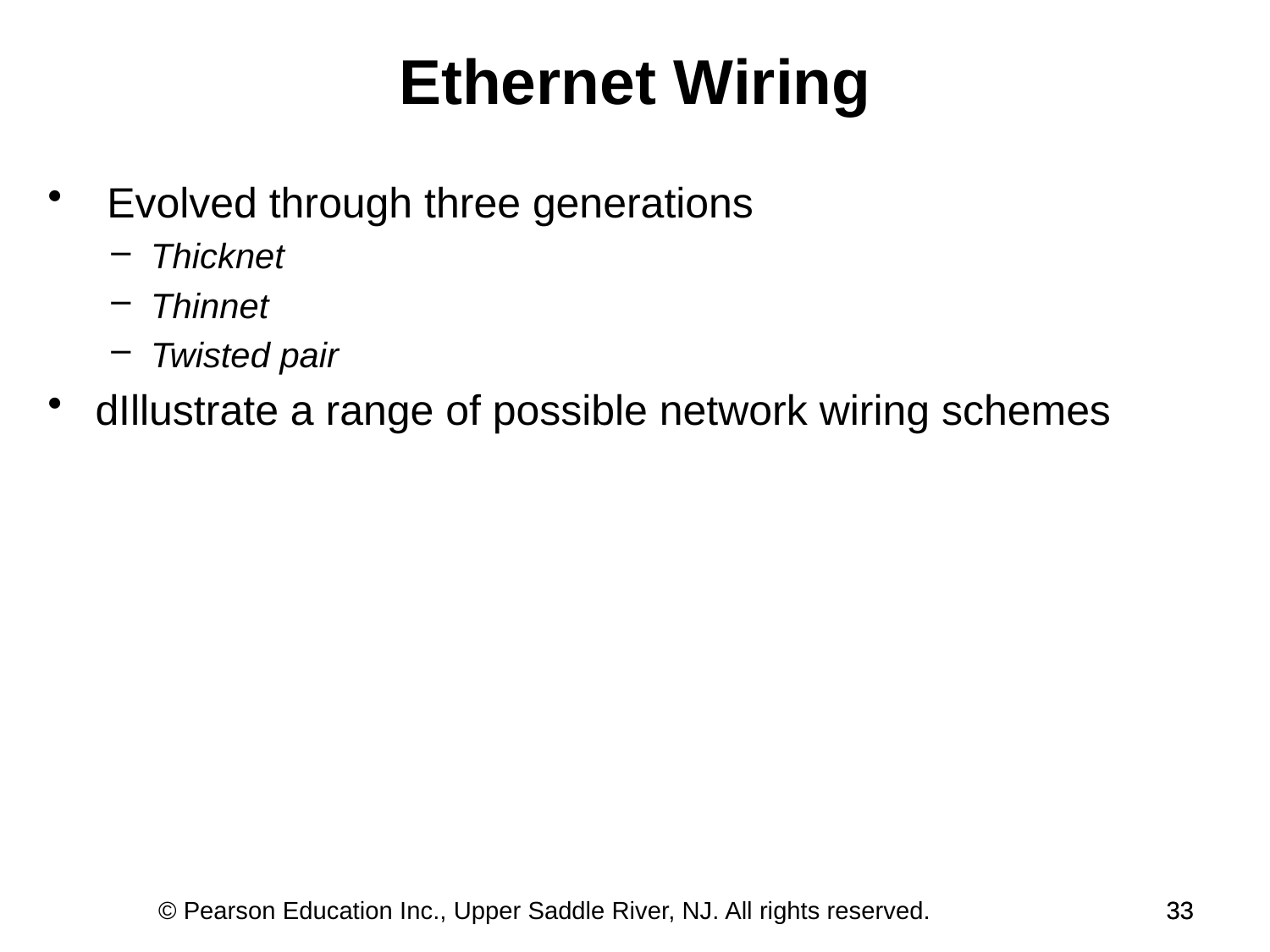

Ethernet Wiring
 Evolved through three generations
Thicknet
Thinnet
Twisted pair
dIllustrate a range of possible network wiring schemes
© Pearson Education Inc., Upper Saddle River, NJ. All rights reserved.
33
33